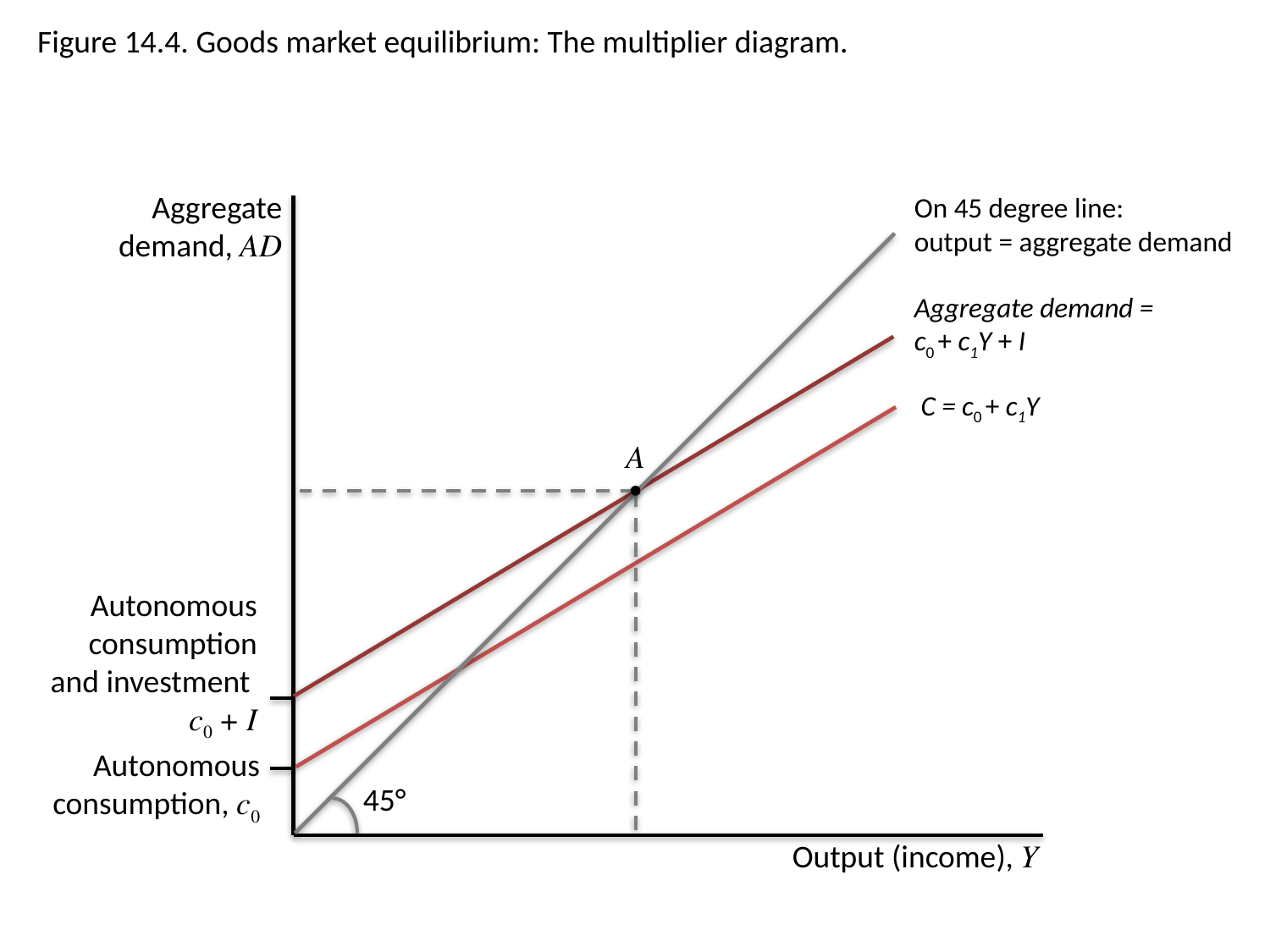

Figure 14.4. Goods market equilibrium: The multiplier diagram.
Aggregate demand, AD
On 45 degree line:
output = aggregate demand
45°

Aggregate demand =
c0 + c1Y + I
Autonomous consumption
and investment
c0 + I
C = c0 + c1Y
Autonomous consumption, c0
A

Output (income), Y